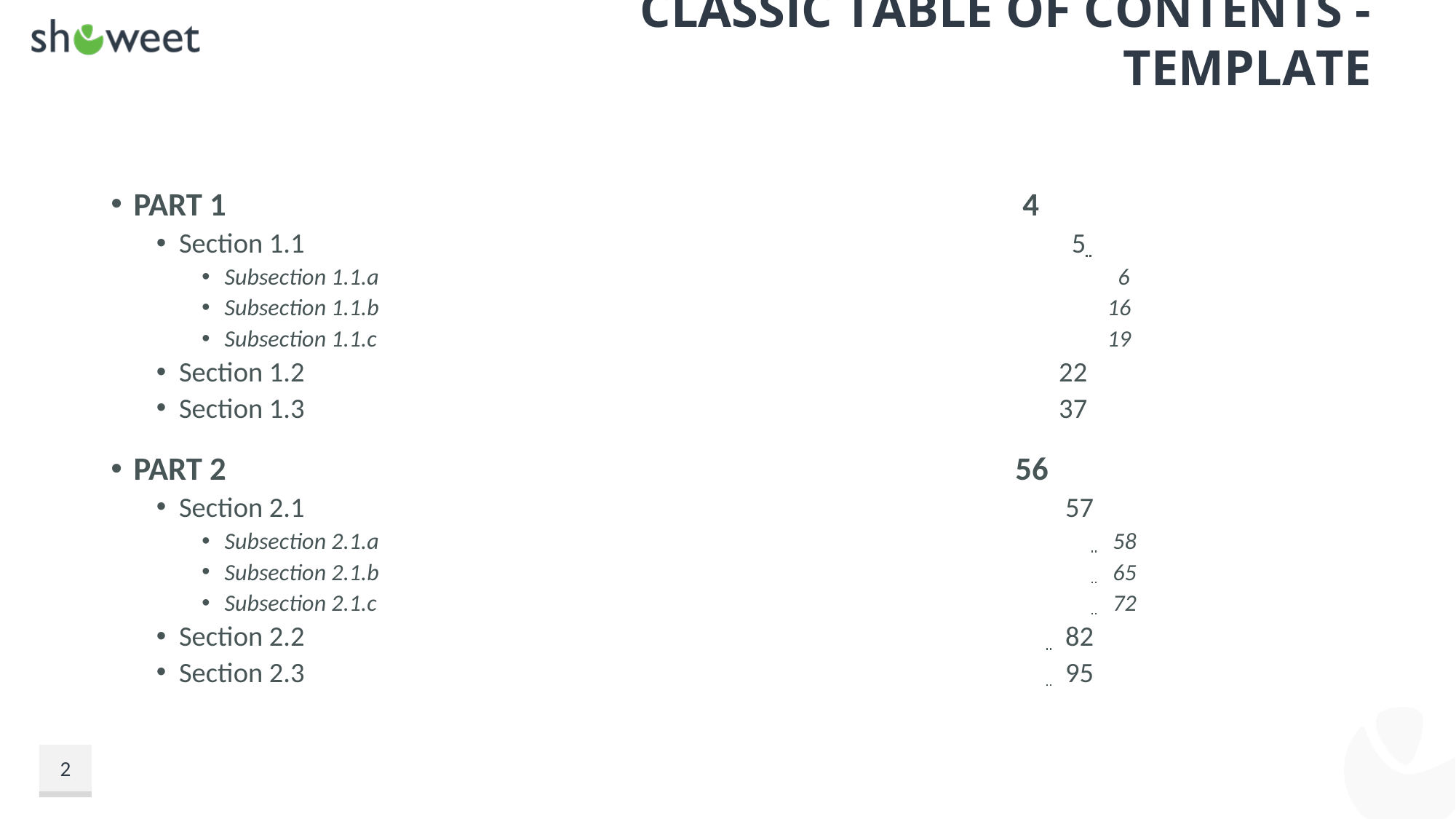

# Classic Table of Contents - Template

PART 1 	   4
Section 1.1 	    5
Subsection 1.1.a 	     6
Subsection 1.1.b 	   16
Subsection 1.1.c 	   19
Section 1.2 	  22
Section 1.3 	  37
PART 2 	  56
Section 2.1 	   57
Subsection 2.1.a 	    58
Subsection 2.1.b 	    65
Subsection 2.1.c 	    72
Section 2.2 	   82
Section 2.3 	   95
2